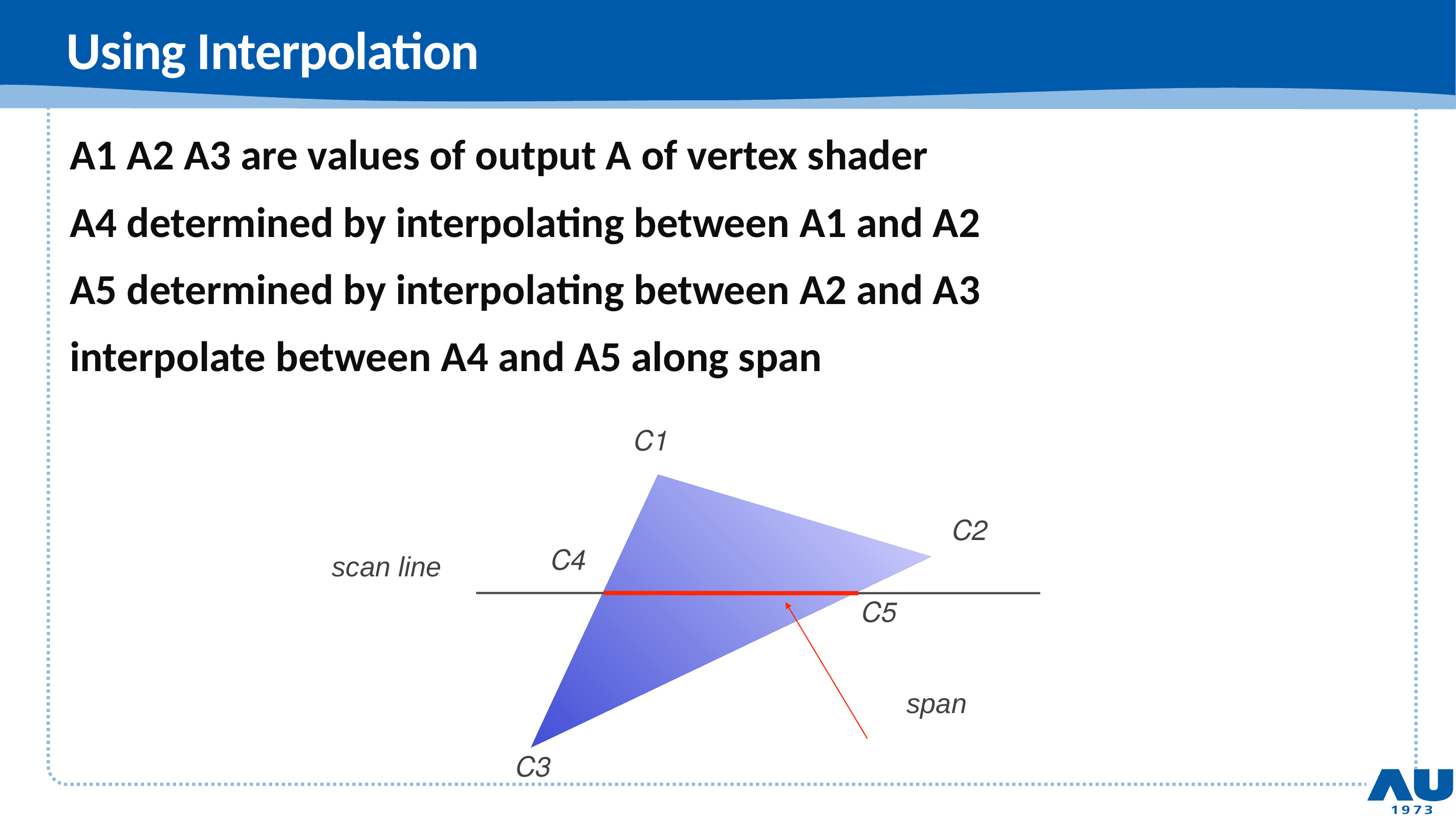

# Using Interpolation
A1 A2 A3 are values of output A of vertex shader
A4 determined by interpolating between A1 and A2
A5 determined by interpolating between A2 and A3
interpolate between A4 and A5 along span
C1

C2
C4
scan line
C5

span
C3